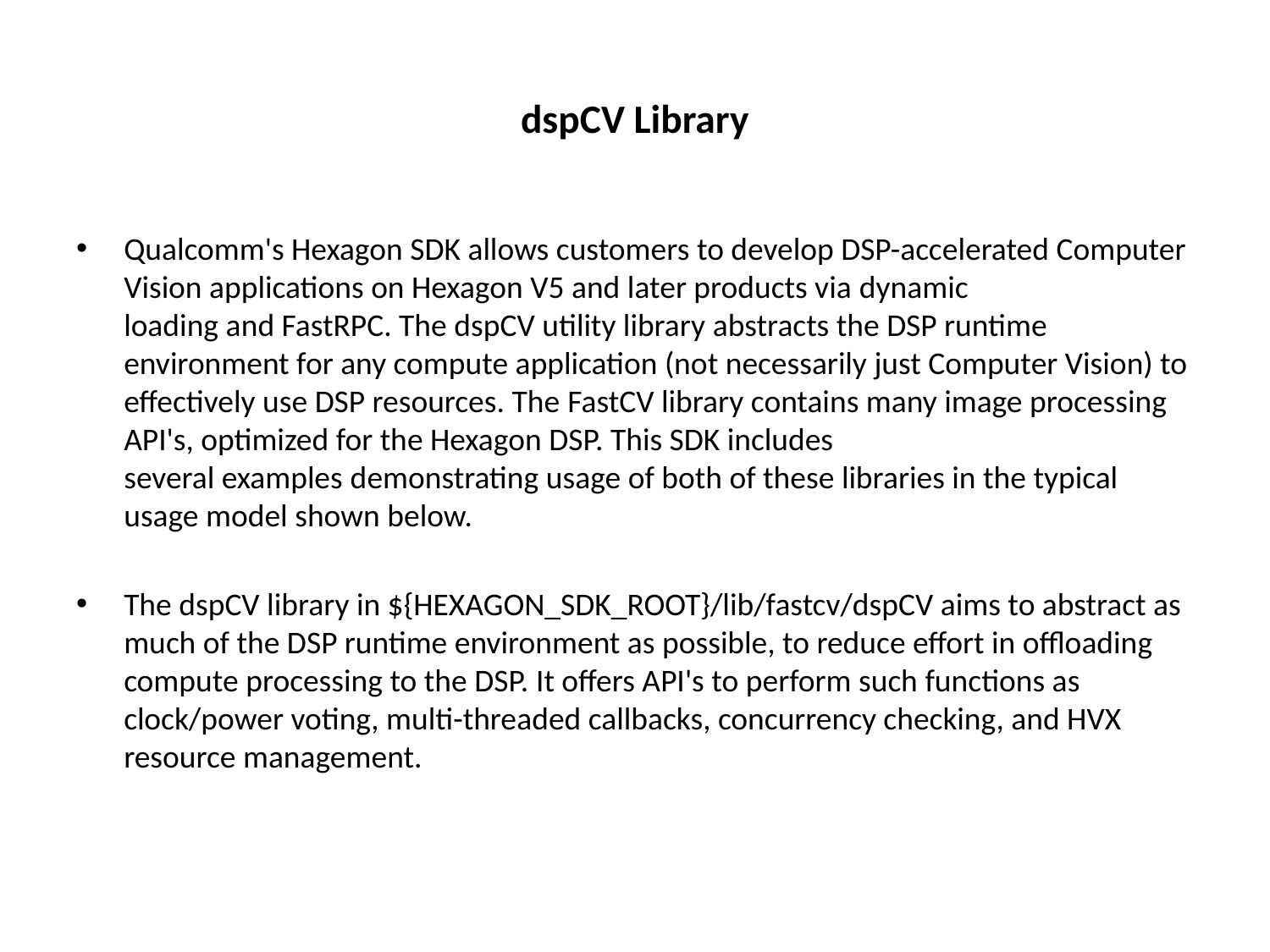

# dspCV Library
Qualcomm's Hexagon SDK allows customers to develop DSP-accelerated Computer Vision applications on Hexagon V5 and later products via dynamic loading and FastRPC. The dspCV utility library abstracts the DSP runtime environment for any compute application (not necessarily just Computer Vision) to effectively use DSP resources. The FastCV library contains many image processing API's, optimized for the Hexagon DSP. This SDK includes several examples demonstrating usage of both of these libraries in the typical usage model shown below.

The dspCV library in ${HEXAGON_SDK_ROOT}/lib/fastcv/dspCV aims to abstract as much of the DSP runtime environment as possible, to reduce effort in offloading compute processing to the DSP. It offers API's to perform such functions as clock/power voting, multi-threaded callbacks, concurrency checking, and HVX resource management.